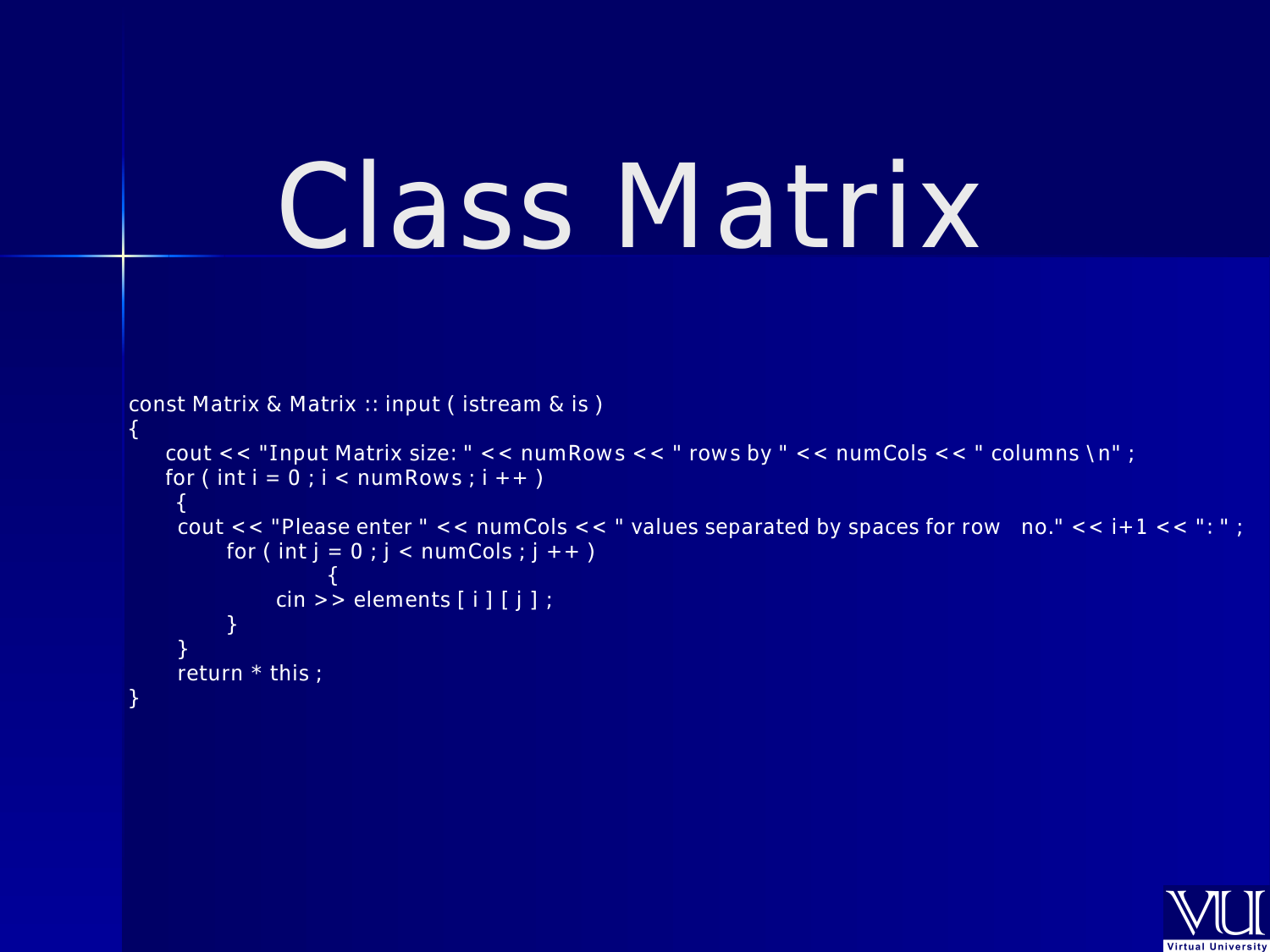

# Class Matrix

const Matrix & Matrix :: input ( istream & is )
{
      cout << "Input Matrix size: " << numRows << " rows by " << numCols << " columns \n" ;
      for ( int i = 0 ; i < numRows ; i ++ )
	{
        cout << "Please enter " << numCols << " values separated by spaces for row   no." << i+1 << ": " ;
                for ( int j = 0 ; j < numCols ; j ++ )
		    {
                        cin >> elements [ i ] [ j ] ;
                }
        }
        return * this ;
}